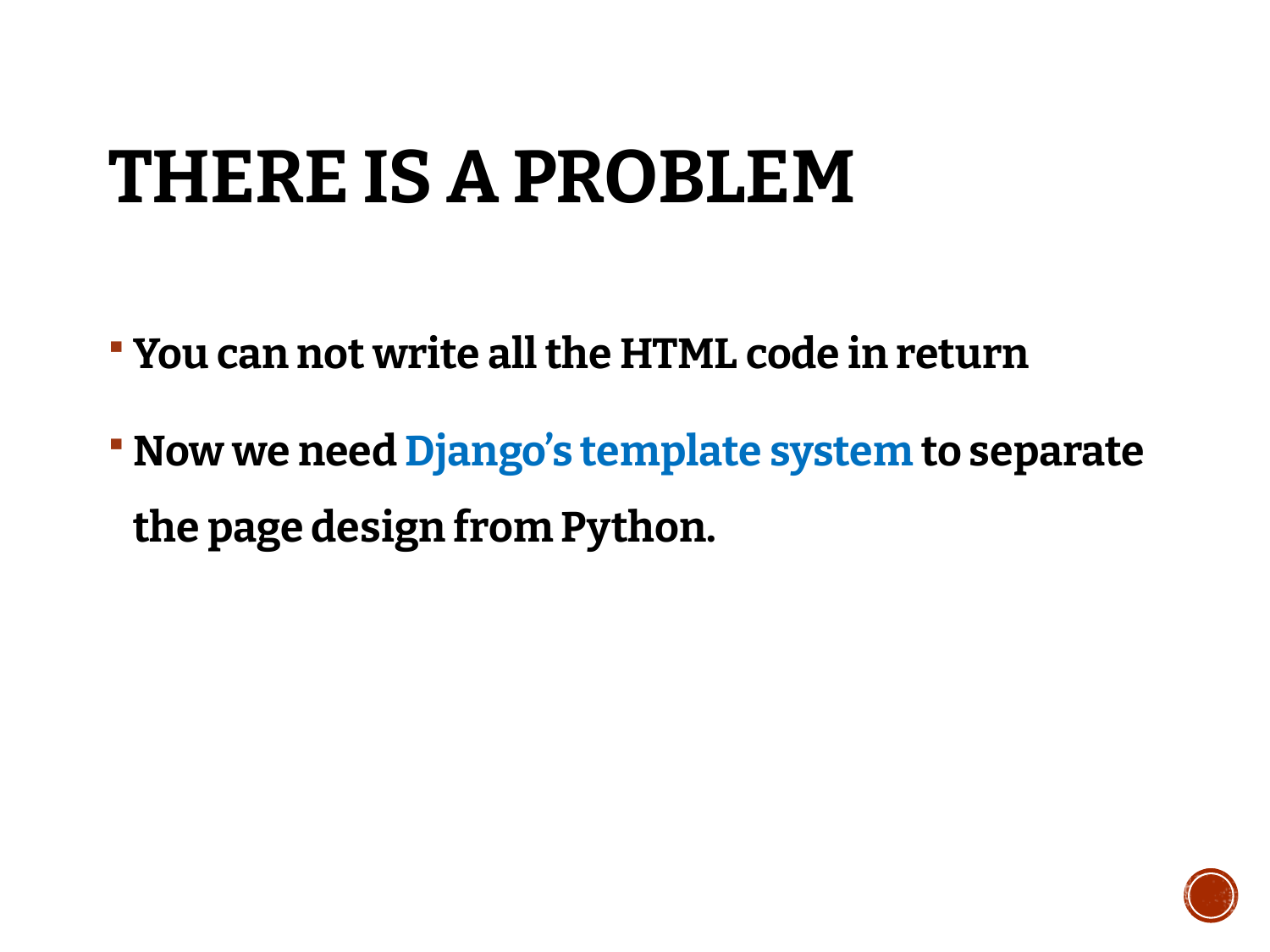

# There is a problem
You can not write all the HTML code in return
Now we need Django’s template system to separate the page design from Python.